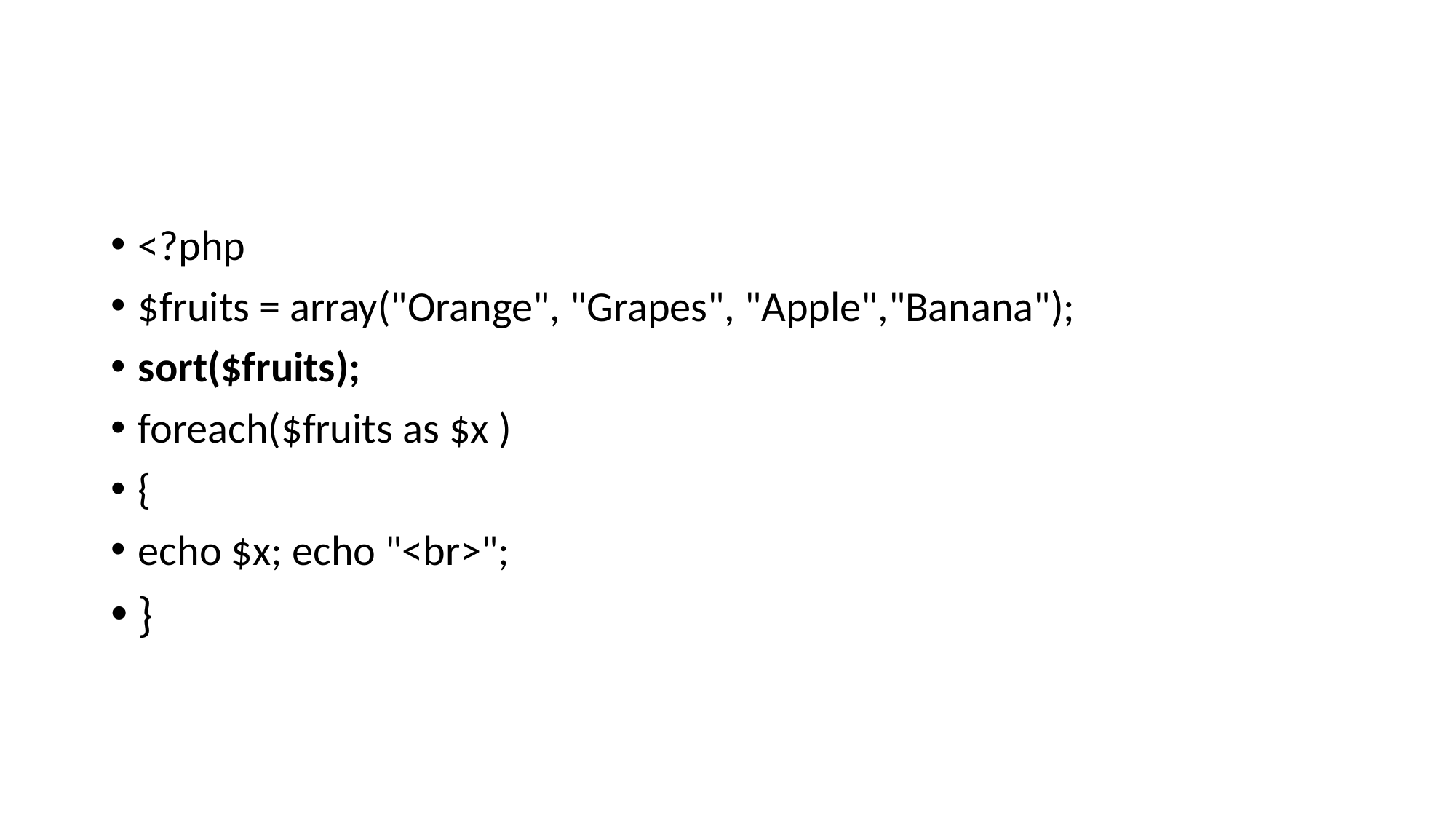

#
<?php
$fruits = array("Orange", "Grapes", "Apple","Banana");
sort($fruits);
foreach($fruits as $x )
{
echo $x; echo "<br>";
}